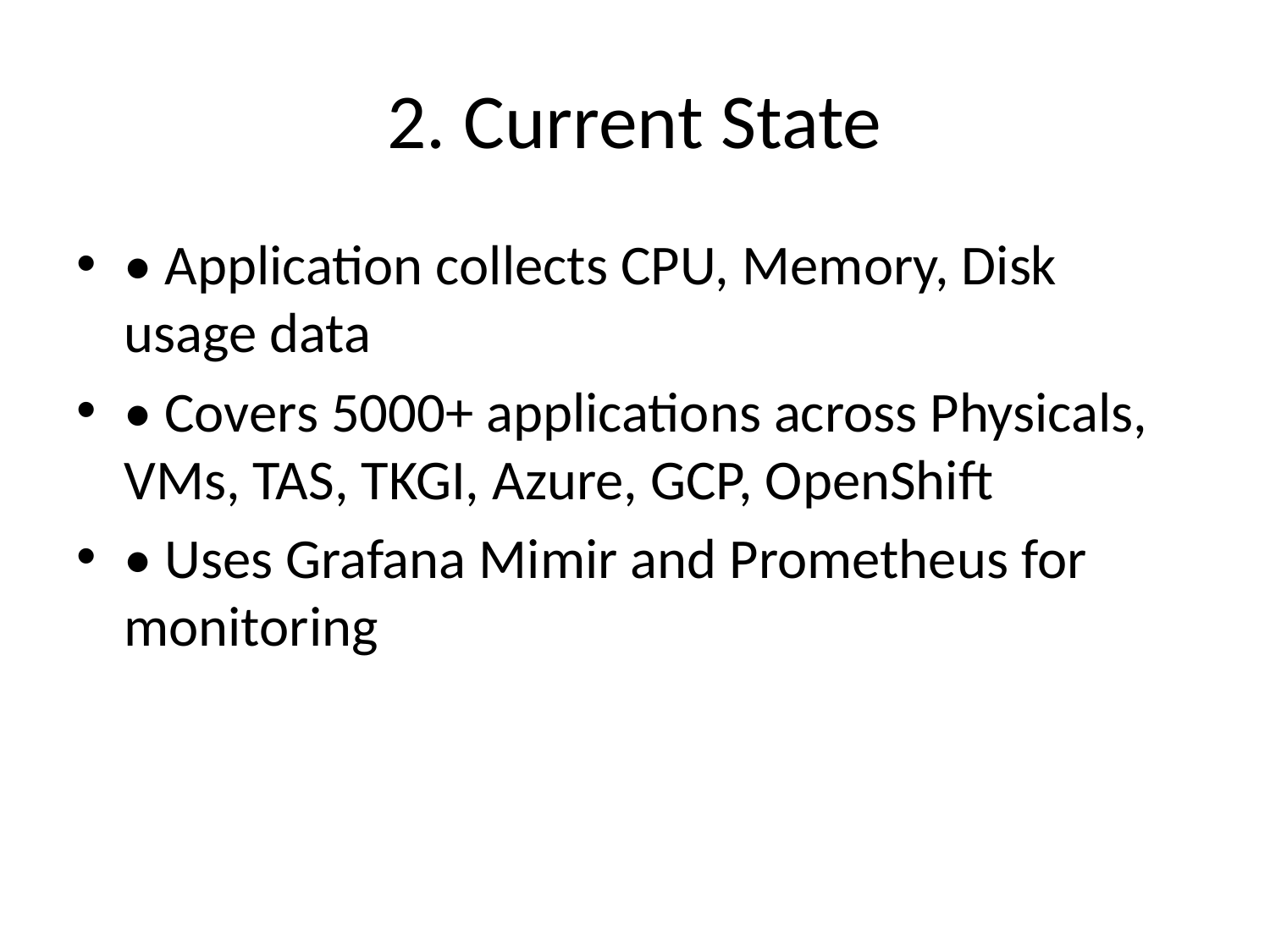

# 2. Current State
• Application collects CPU, Memory, Disk usage data
• Covers 5000+ applications across Physicals, VMs, TAS, TKGI, Azure, GCP, OpenShift
• Uses Grafana Mimir and Prometheus for monitoring